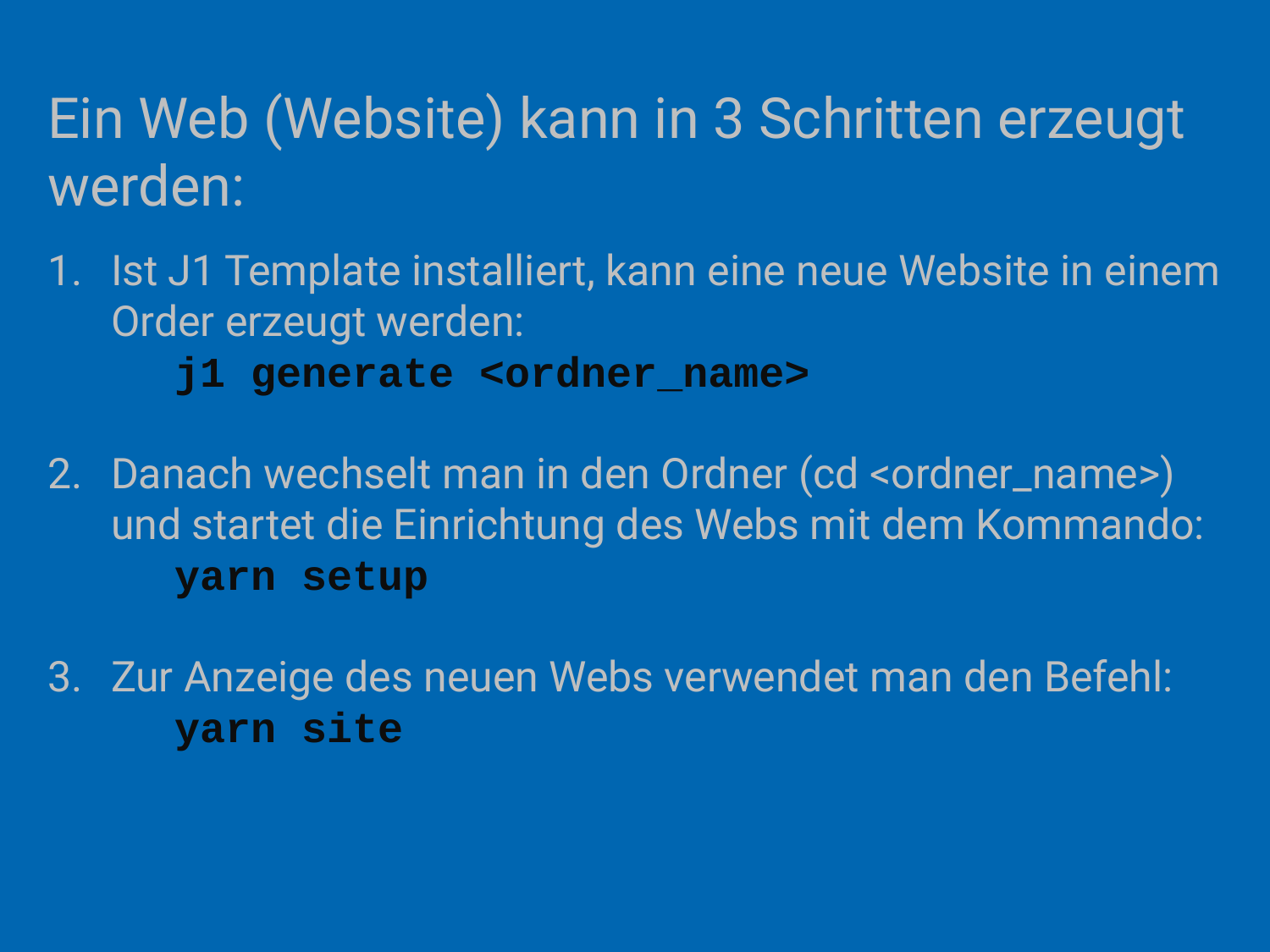

Ein Web (Website) kann in 3 Schritten erzeugt werden:

Ist J1 Template installiert, kann eine neue Website in einem Order erzeugt werden:
	j1 generate <ordner_name>

Danach wechselt man in den Ordner (cd <ordner_name>) und startet die Einrichtung des Webs mit dem Kommando:
	yarn setup

Zur Anzeige des neuen Webs verwendet man den Befehl:
	yarn site